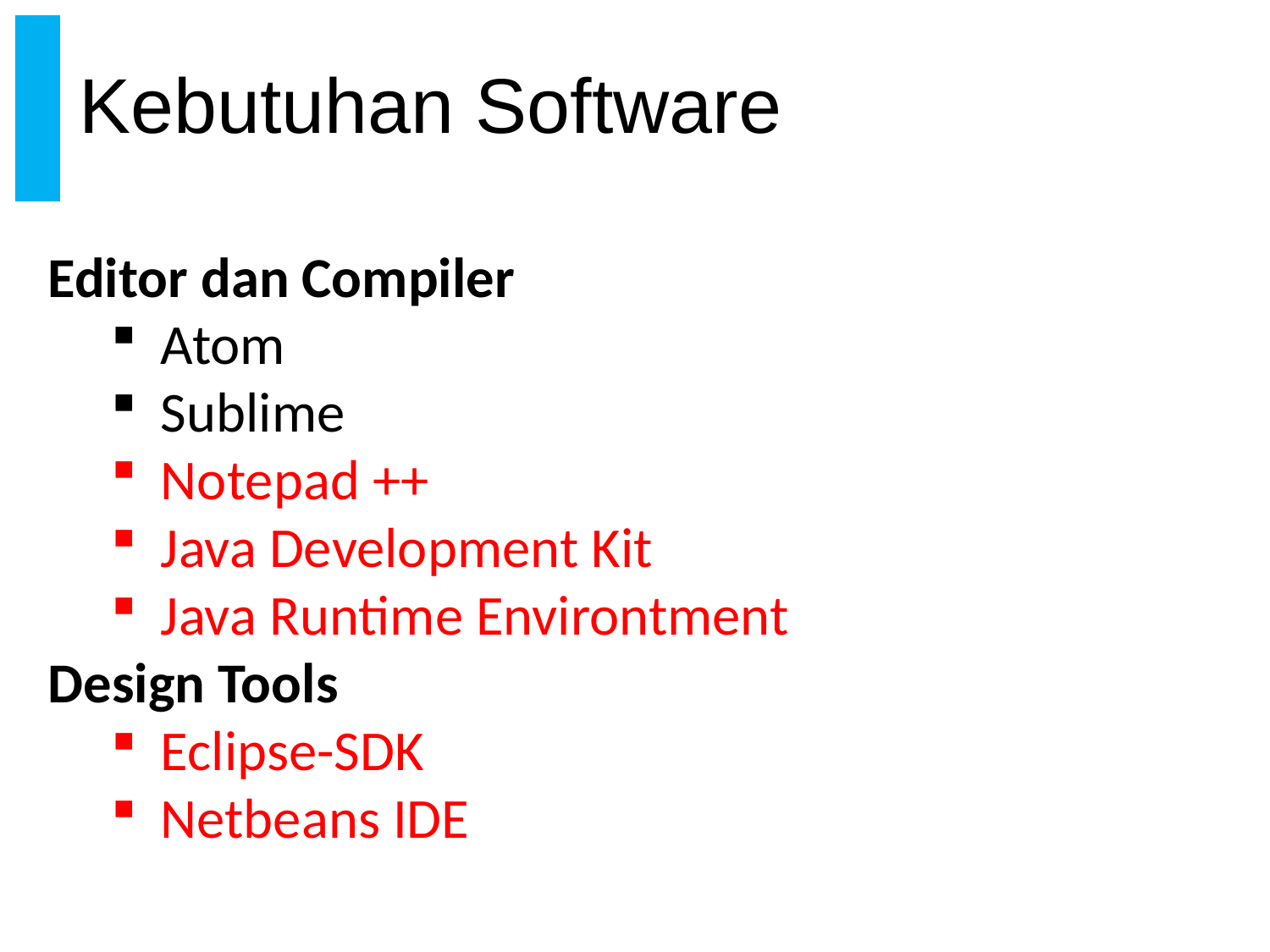

# Kebutuhan Software
Editor dan Compiler
Atom
Sublime
Notepad ++
Java Development Kit
Java Runtime Environtment
Design Tools
Eclipse-SDK
Netbeans IDE